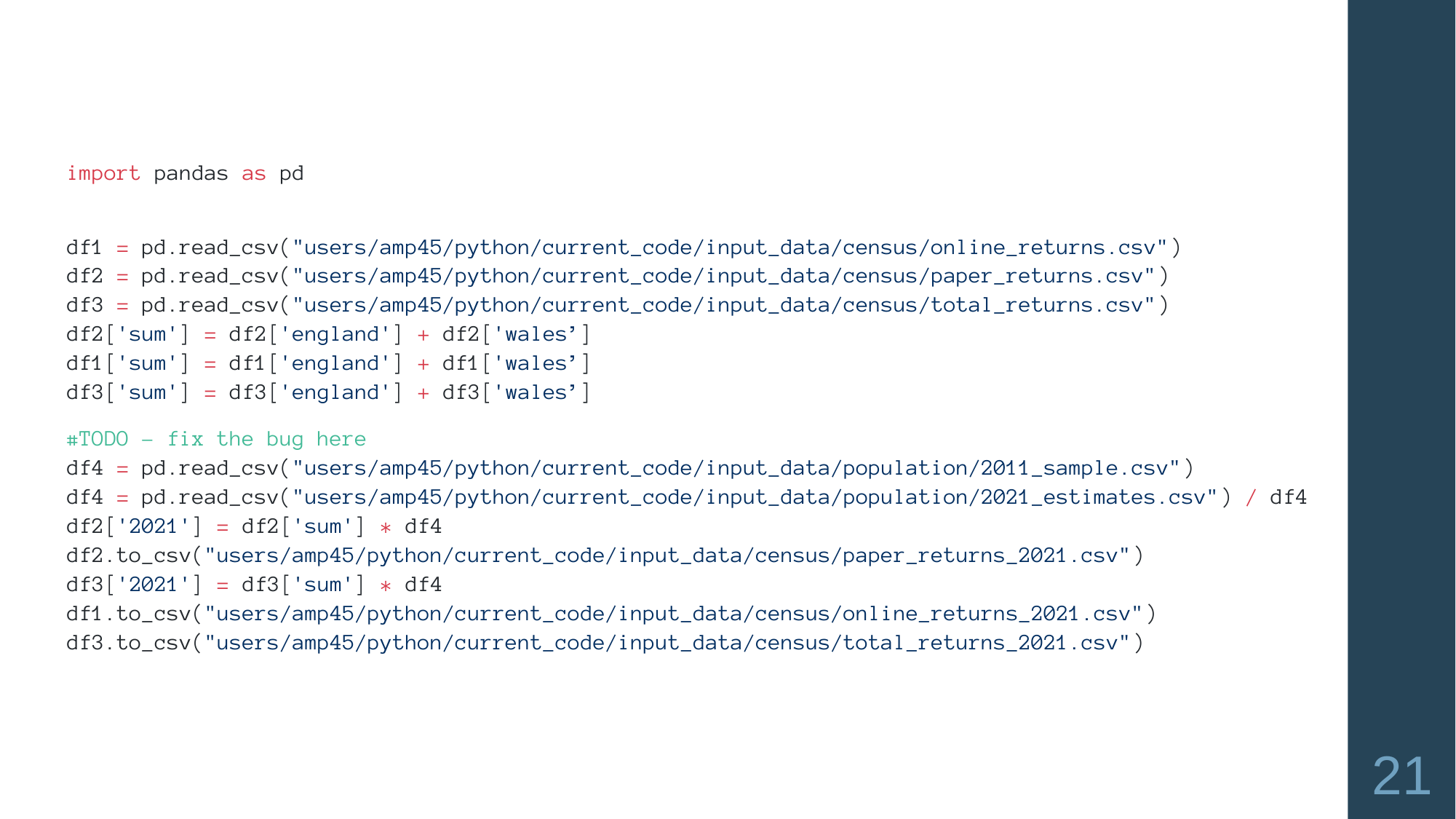

import pandas as pd
df1 = pd.read_csv("users/amp45/python/current_code/input_data/census/online_returns.csv")
df2 = pd.read_csv("users/amp45/python/current_code/input_data/census/paper_returns.csv")
df3 = pd.read_csv("users/amp45/python/current_code/input_data/census/total_returns.csv")
df2['sum'] = df2['england'] + df2['wales’]
df1['sum'] = df1['england'] + df1['wales’]
df3['sum'] = df3['england'] + df3['wales’]
#TODO – fix the bug here
df4 = pd.read_csv("users/amp45/python/current_code/input_data/population/2011_sample.csv")
df4 = pd.read_csv("users/amp45/python/current_code/input_data/population/2021_estimates.csv") / df4
df2['2021'] = df2['sum'] * df4
df2.to_csv("users/amp45/python/current_code/input_data/census/paper_returns_2021.csv")
df3['2021'] = df3['sum'] * df4
df1.to_csv("users/amp45/python/current_code/input_data/census/online_returns_2021.csv")
df3.to_csv("users/amp45/python/current_code/input_data/census/total_returns_2021.csv")
21